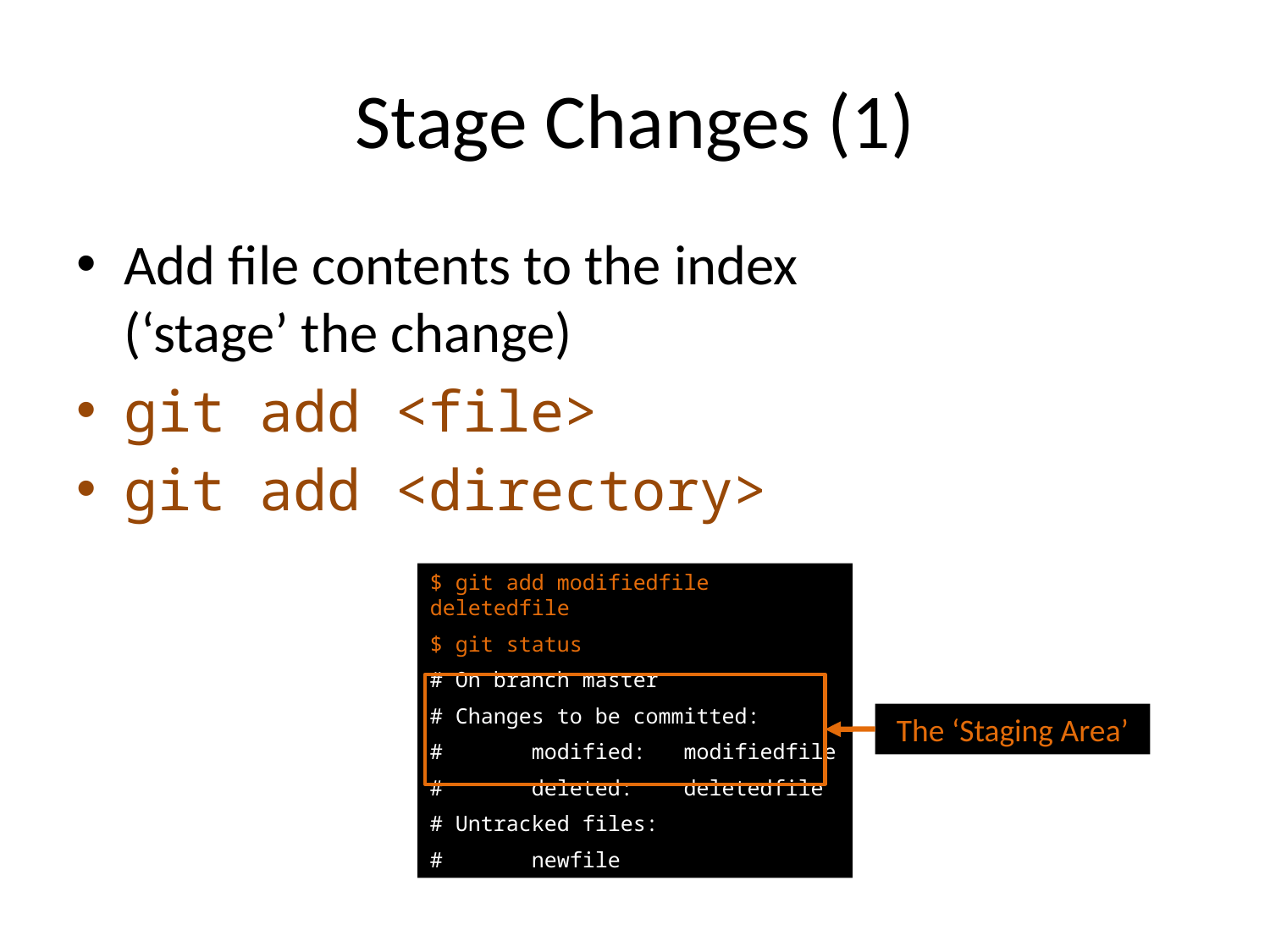

# Stage Changes (1)
Add file contents to the index
(‘stage’ the change)
git add <file>
git add <directory>

$ git add modifiedfile deletedfile
$ git status
# On branch master
# Changes to be committed:
#       modified:   modifiedfile
#       deleted:    deletedfile
# Untracked files:
#       newfile

The ‘Staging Area’